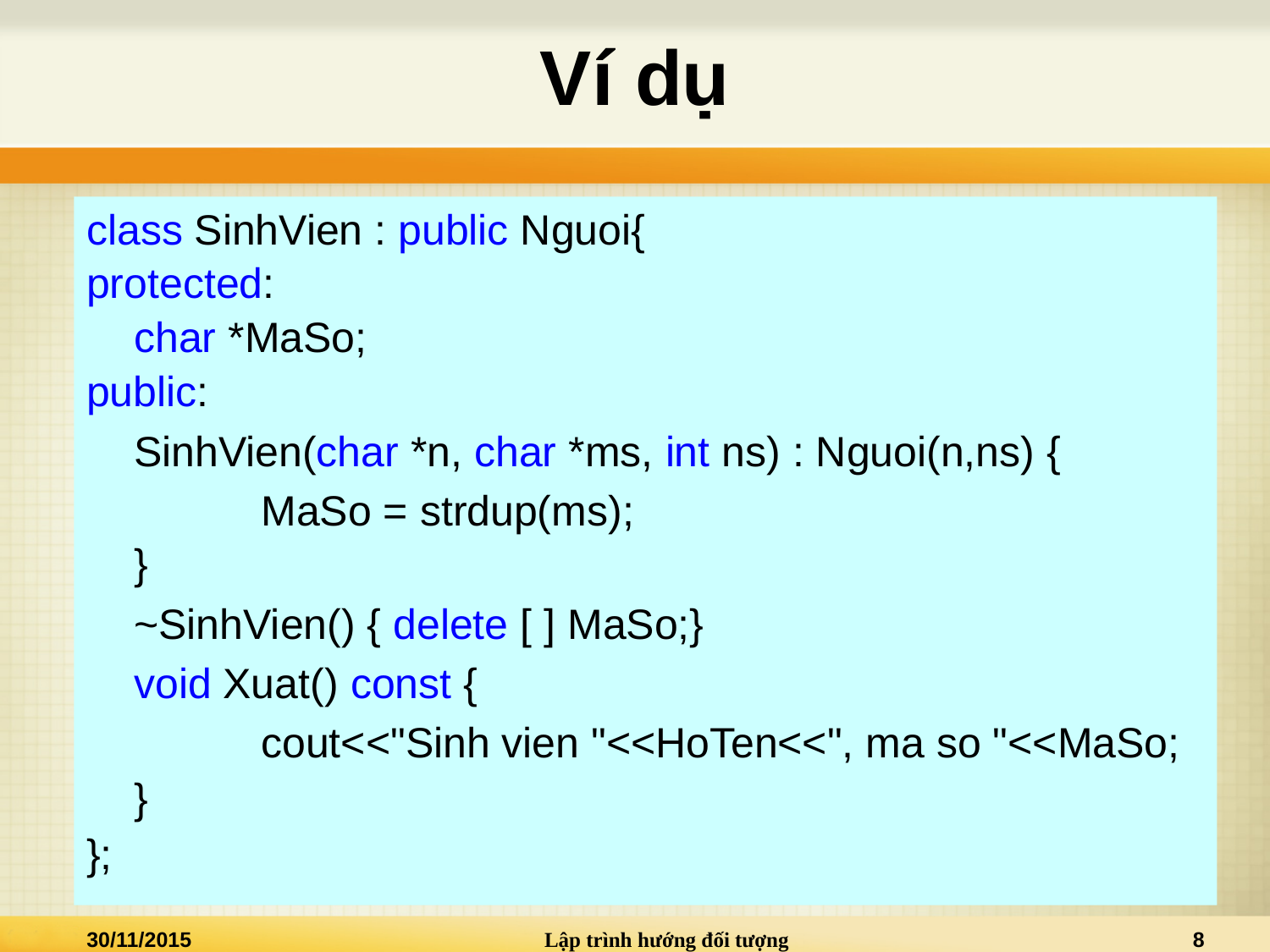

# Ví dụ
class SinhVien : public Nguoi{
protected:
	char *MaSo;
public:
	SinhVien(char *n, char *ms, int ns) : Nguoi(n,ns) {
		MaSo = strdup(ms);
	}
	~SinhVien() { delete [ ] MaSo;}
	void Xuat() const {
		cout<<"Sinh vien "<<HoTen<<", ma so "<<MaSo;
	}
};
30/11/2015
Lập trình hướng đối tượng
8